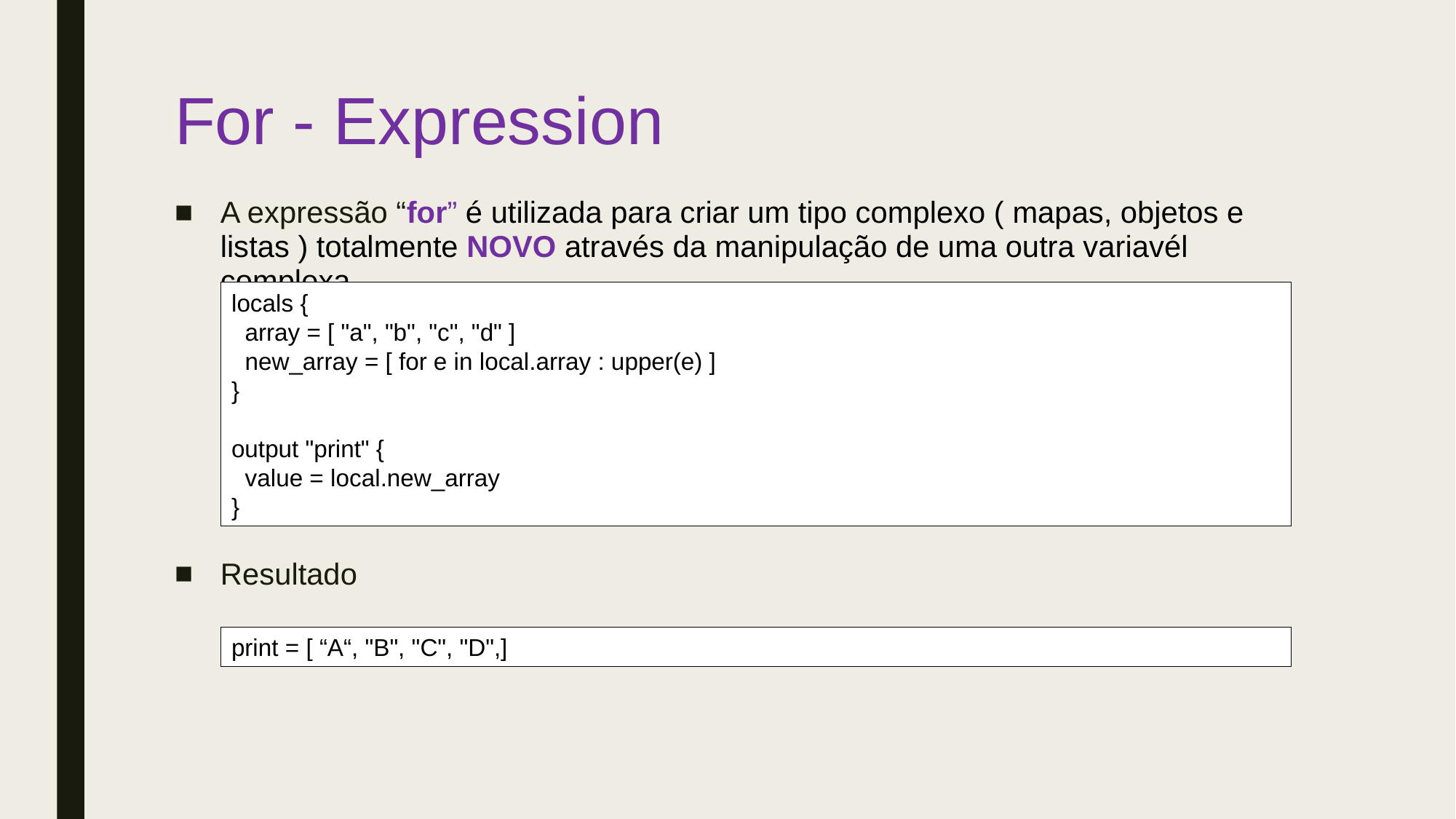

# For - Expression
A expressão “for” é utilizada para criar um tipo complexo ( mapas, objetos e listas ) totalmente NOVO através da manipulação de uma outra variavél complexa.

locals {
  array = [ "a", "b", "c", "d" ]
  new_array = [ for e in local.array : upper(e) ]
}

output "print" {
  value = local.new_array
}
Resultado

print = [ “A“, "B", "C", "D",]